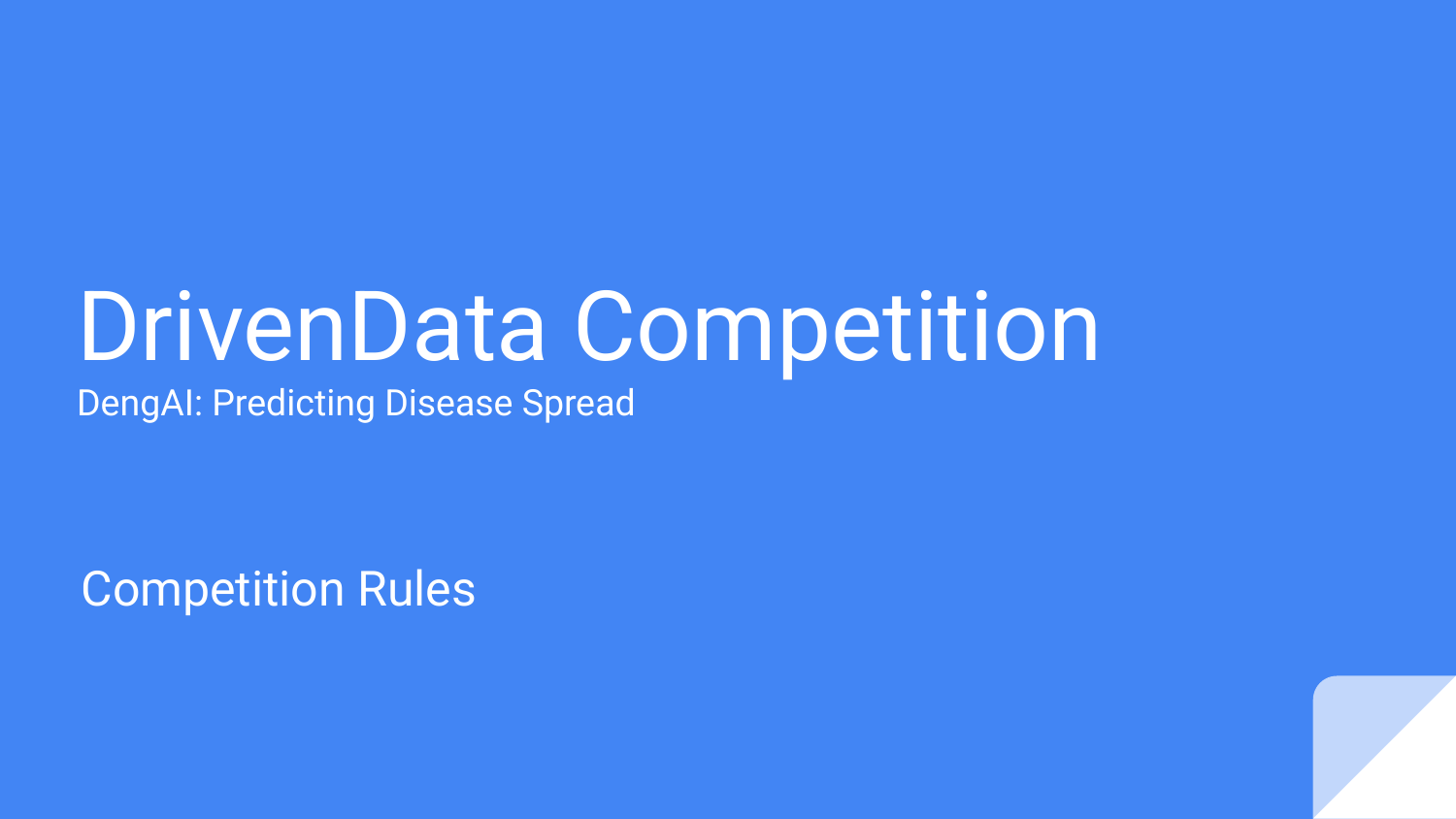

# DrivenData Competition
DengAI: Predicting Disease Spread
Competition Rules